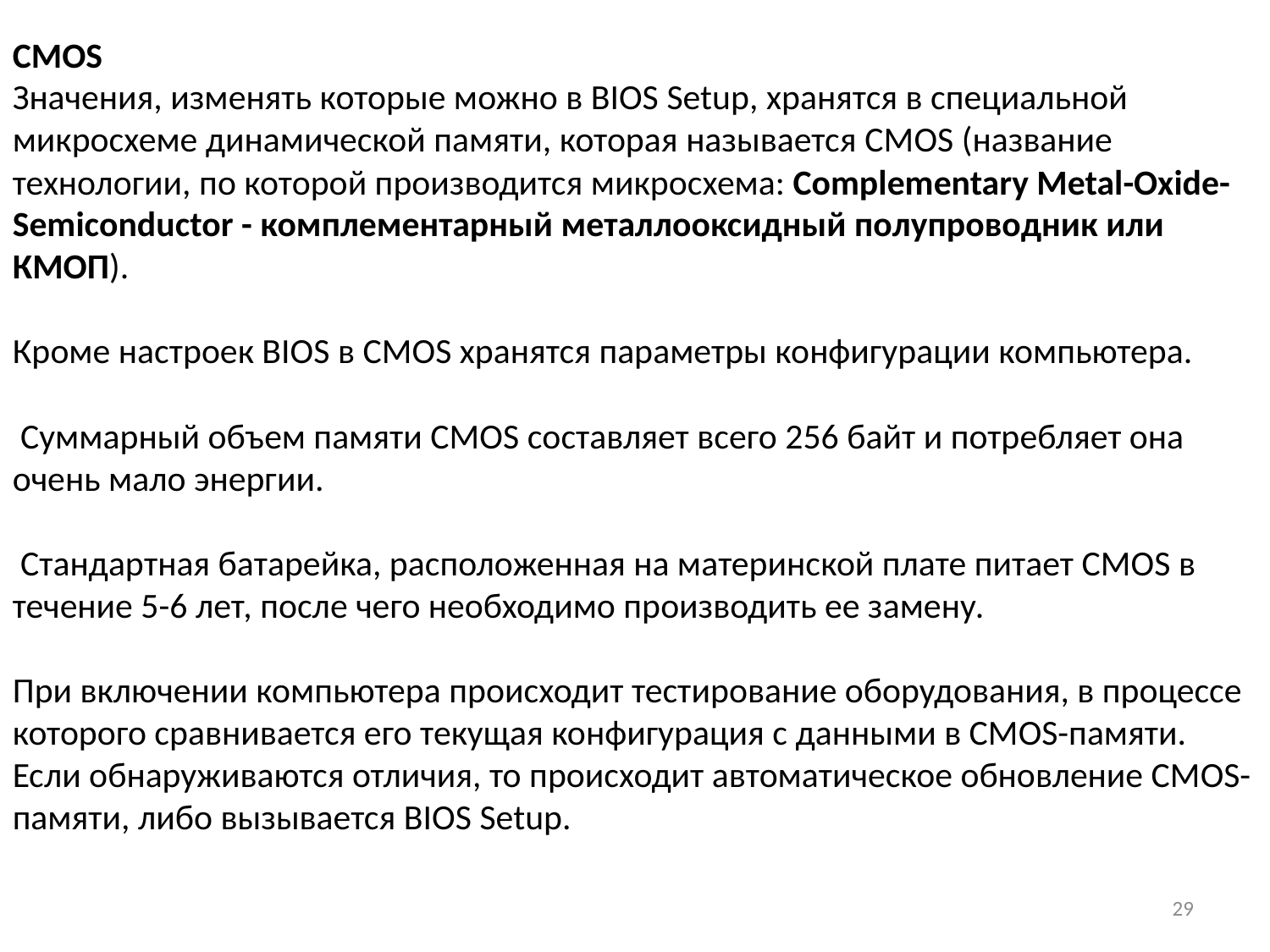

CMOS
Значения, изменять которые можно в BIOS Setup, хранятся в специальной микросхеме динамической памяти, которая называется CMOS (название технологии, по которой производится микросхема: Complementary Metal-Oxide-Semiconductor - комплементарный металлооксидный полупроводник или КМОП).

Кроме настроек BIOS в CMOS хранятся параметры конфигурации компьютера.

 Суммарный объем памяти CMOS составляет всего 256 байт и потребляет она очень мало энергии.

 Стандартная батарейка, расположенная на материнской плате питает CMOS в течение 5-6 лет, после чего необходимо производить ее замену.

При включении компьютера происходит тестирование оборудования, в процессе которого сравнивается его текущая конфигурация с данными в CMOS-памяти. Если обнаруживаются отличия, то происходит автоматическое обновление CMOS-памяти, либо вызывается BIOS Setup.

29